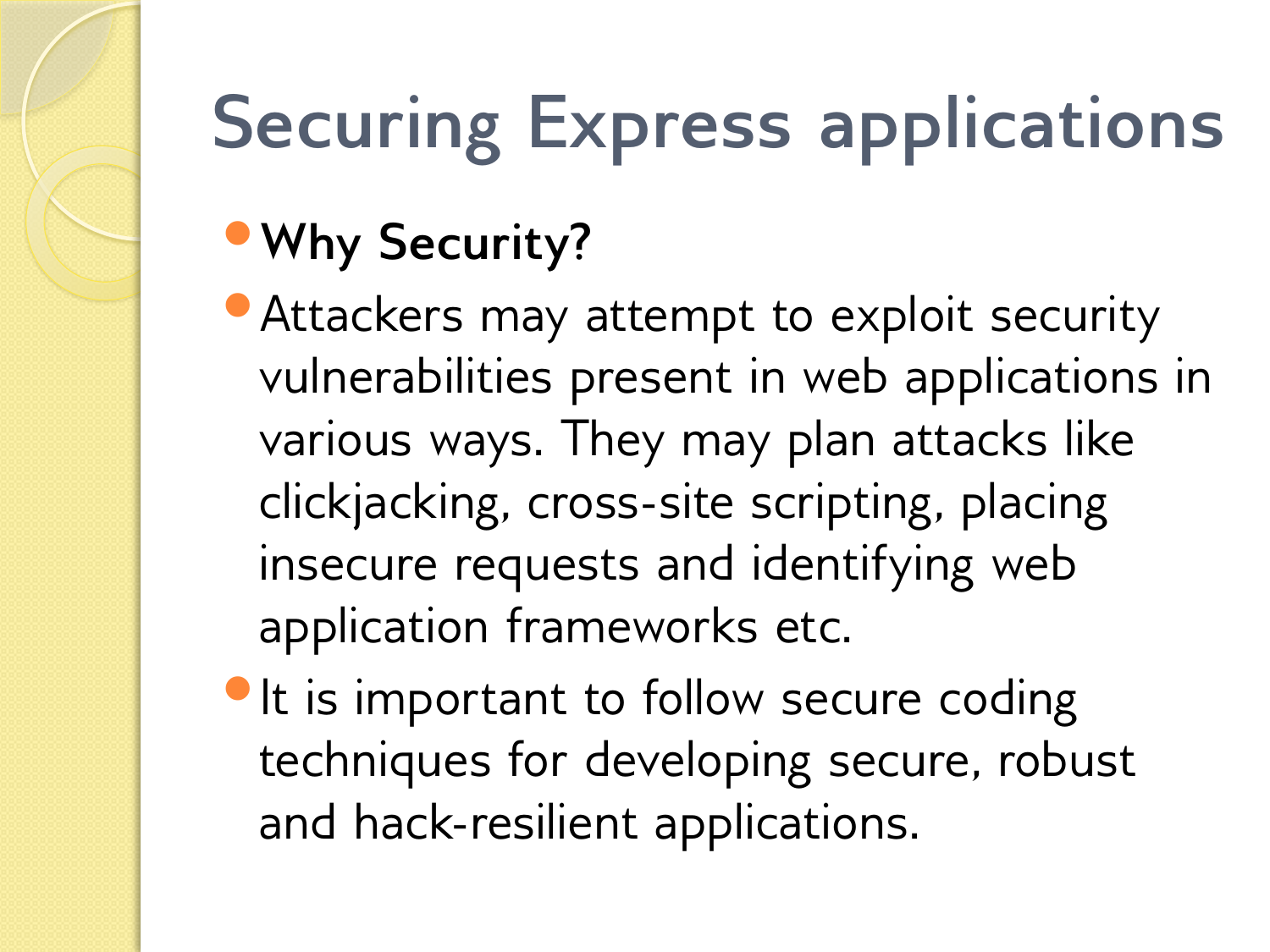

# Securing Express applications
Why Security?
Attackers may attempt to exploit security vulnerabilities present in web applications in various ways. They may plan attacks like clickjacking, cross-site scripting, placing insecure requests and identifying web application frameworks etc.
It is important to follow secure coding techniques for developing secure, robust and hack-resilient applications.